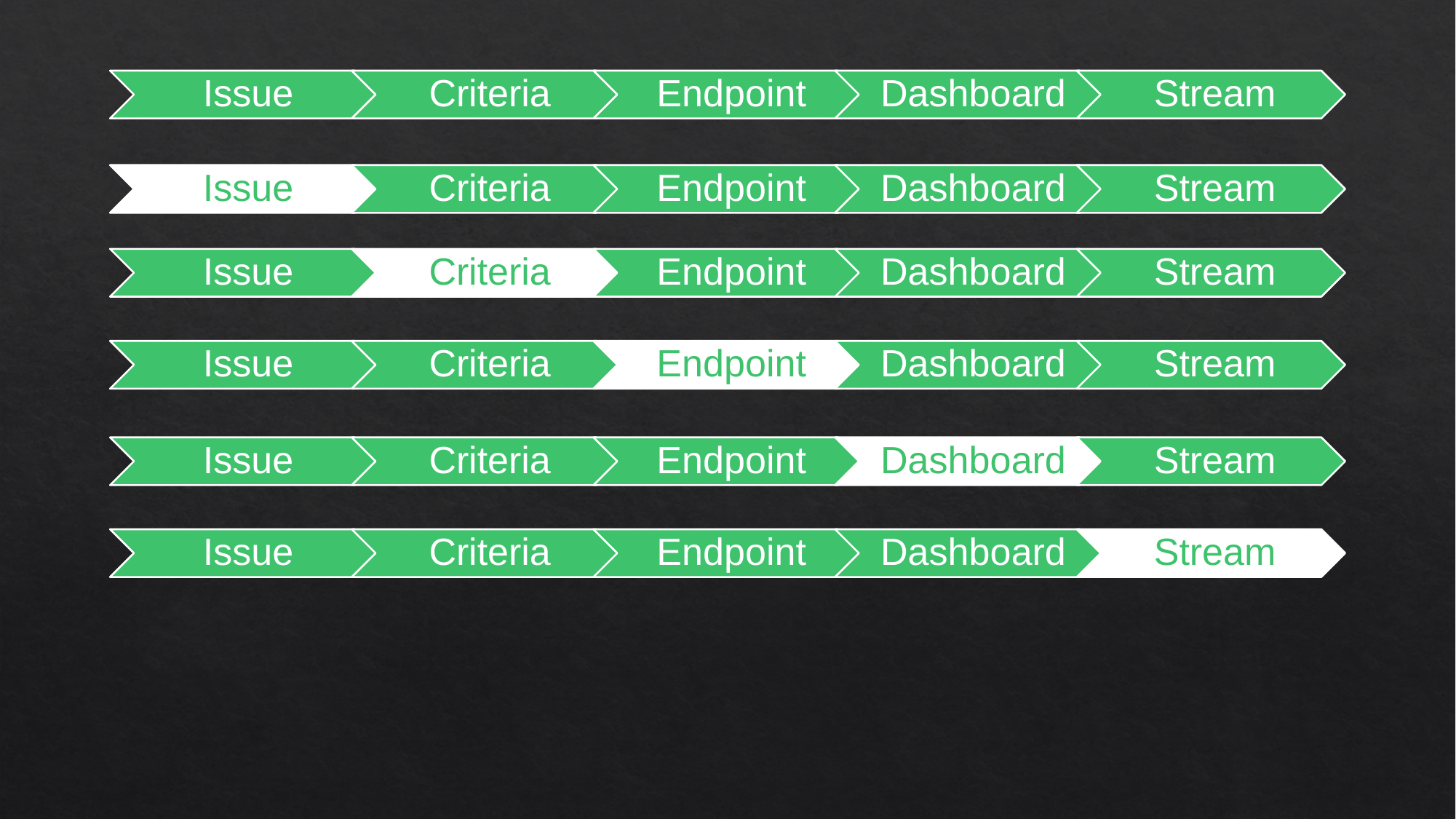

Issue
Criteria
Endpoint
Dashboard
Stream
Issue
Criteria
Endpoint
Dashboard
Stream
Issue
Criteria
Endpoint
Dashboard
Stream
Issue
Criteria
Endpoint
Dashboard
Stream
Issue
Criteria
Endpoint
Dashboard
Stream
Issue
Criteria
Endpoint
Dashboard
Stream